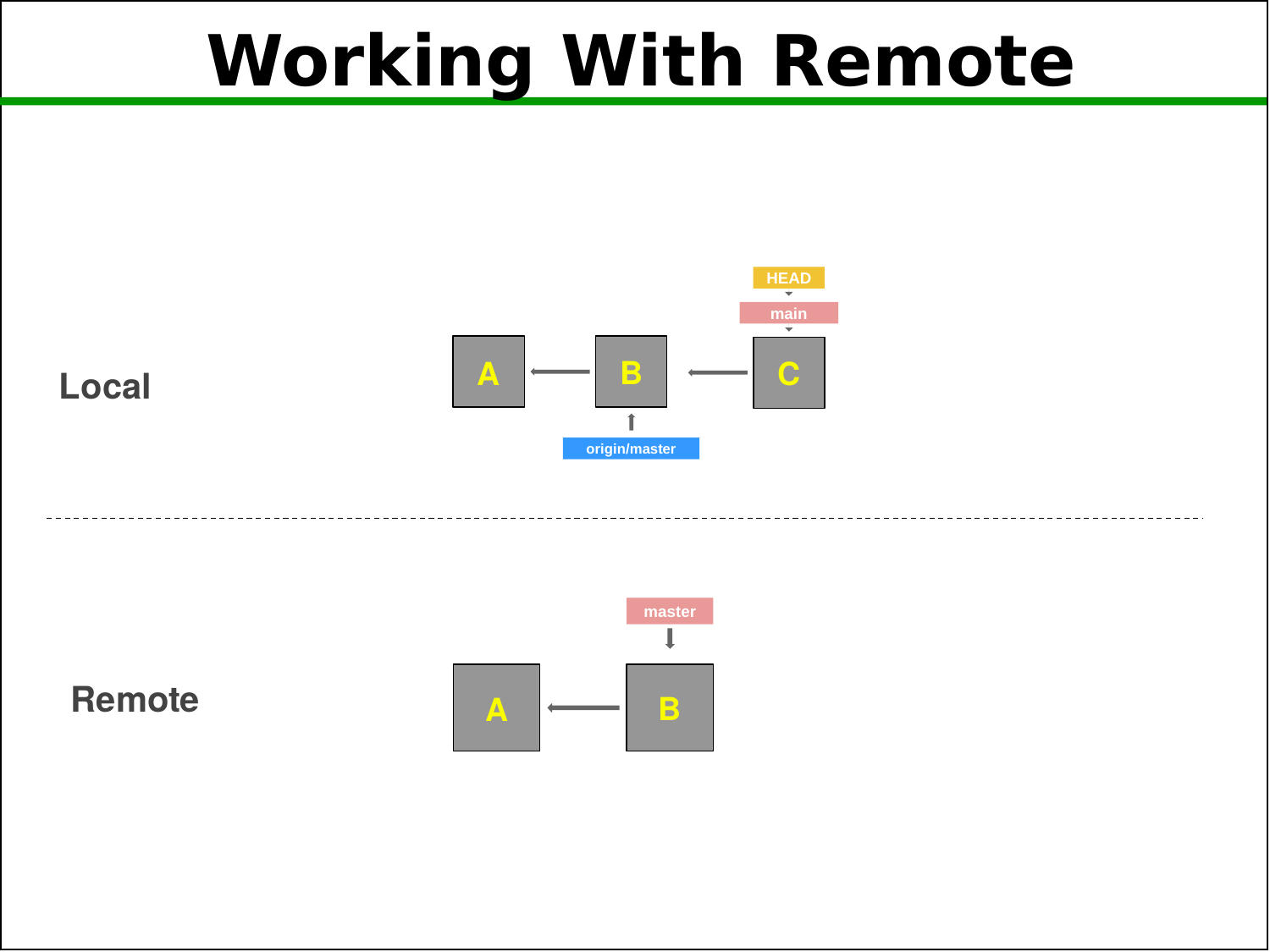

Working With Remote
HEAD

main

B

C
A
Local

origin/master
master

Remote

B
A